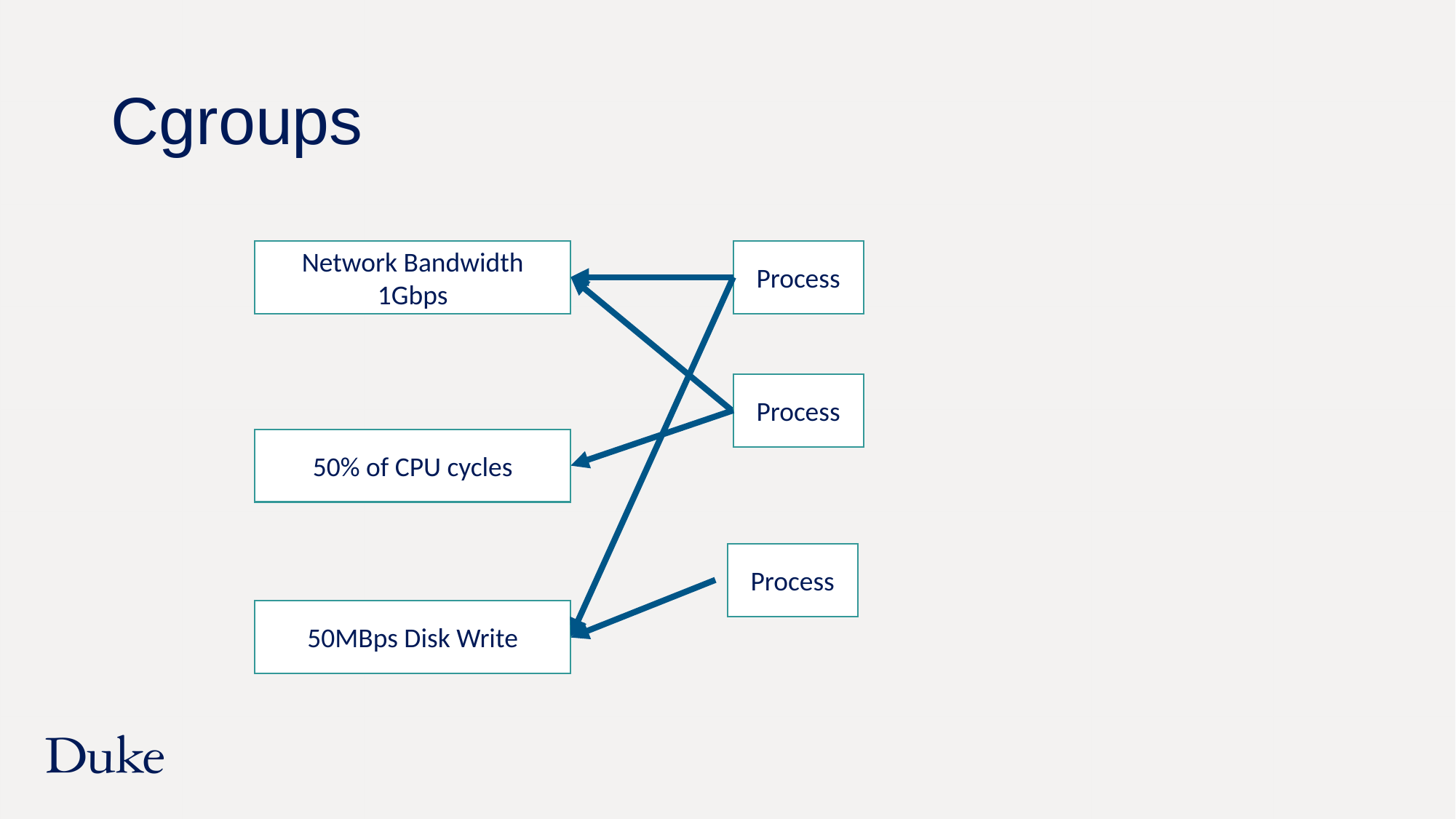

# Cgroups
Network Bandwidth
1Gbps
Process
Process
50% of CPU cycles
Process
50MBps Disk Write